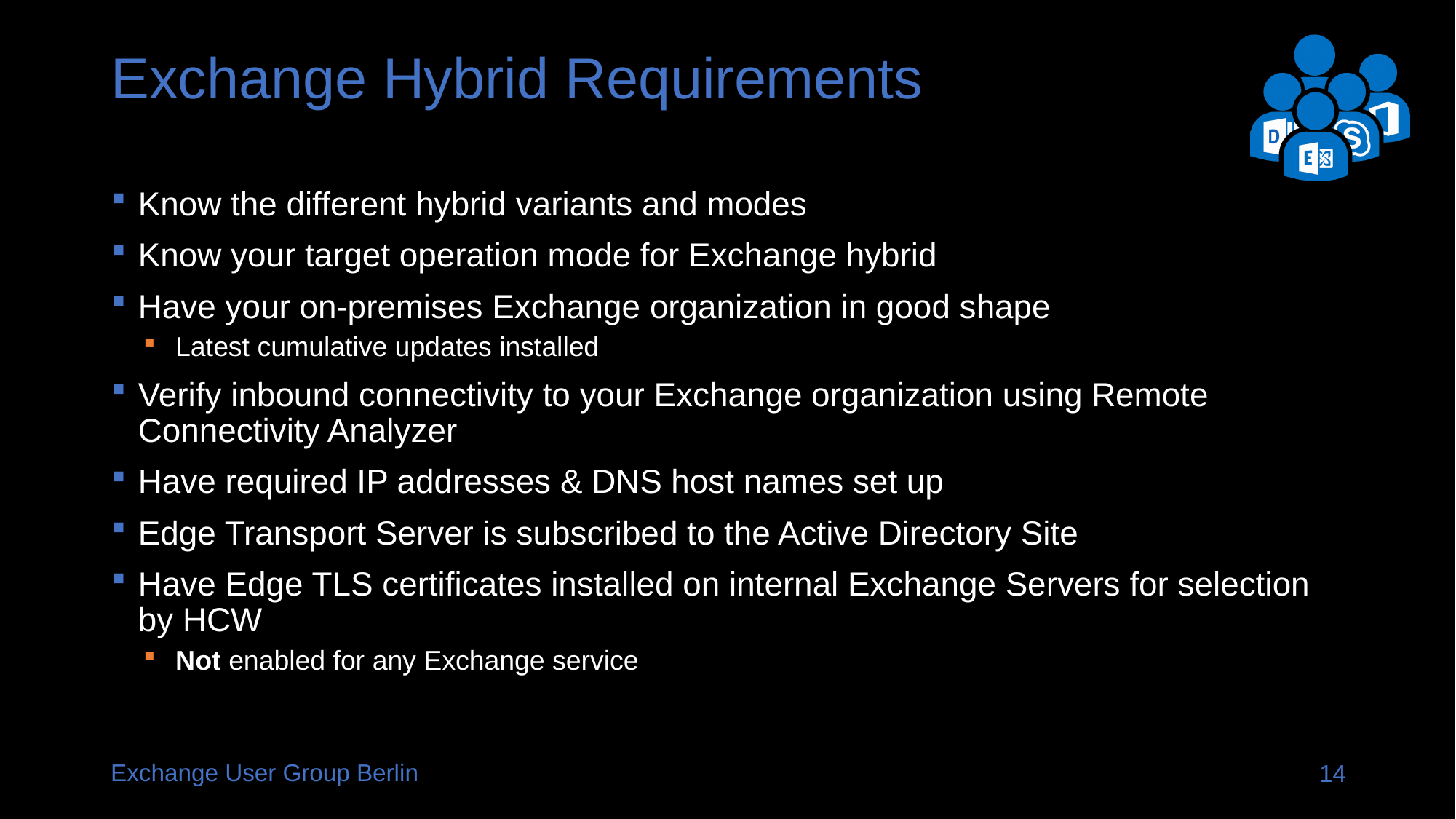

# Exchange Hybrid Requirements

Know the different hybrid variants and modes
Know your target operation mode for Exchange hybrid
Have your on-premises Exchange organization in good shape
Latest cumulative updates installed
Verify inbound connectivity to your Exchange organization using Remote Connectivity Analyzer
Have required IP addresses & DNS host names set up
Edge Transport Server is subscribed to the Active Directory Site
Have Edge TLS certificates installed on internal Exchange Servers for selection by HCW
Not enabled for any Exchange service